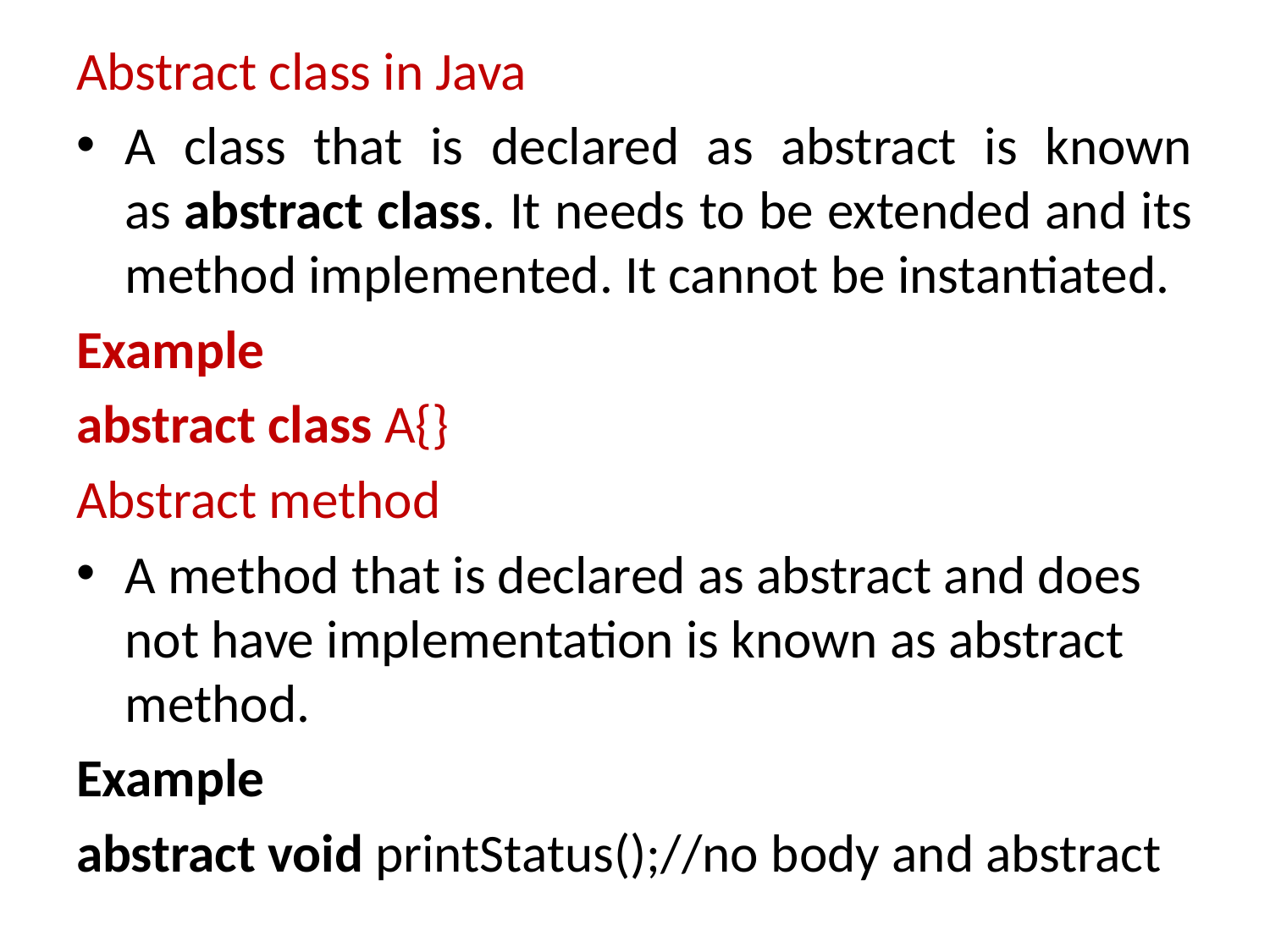

Abstract class in Java
A class that is declared as abstract is known as abstract class. It needs to be extended and its method implemented. It cannot be instantiated.
Example
abstract class A{}
Abstract method
A method that is declared as abstract and does not have implementation is known as abstract method.
Example
abstract void printStatus();//no body and abstract

#